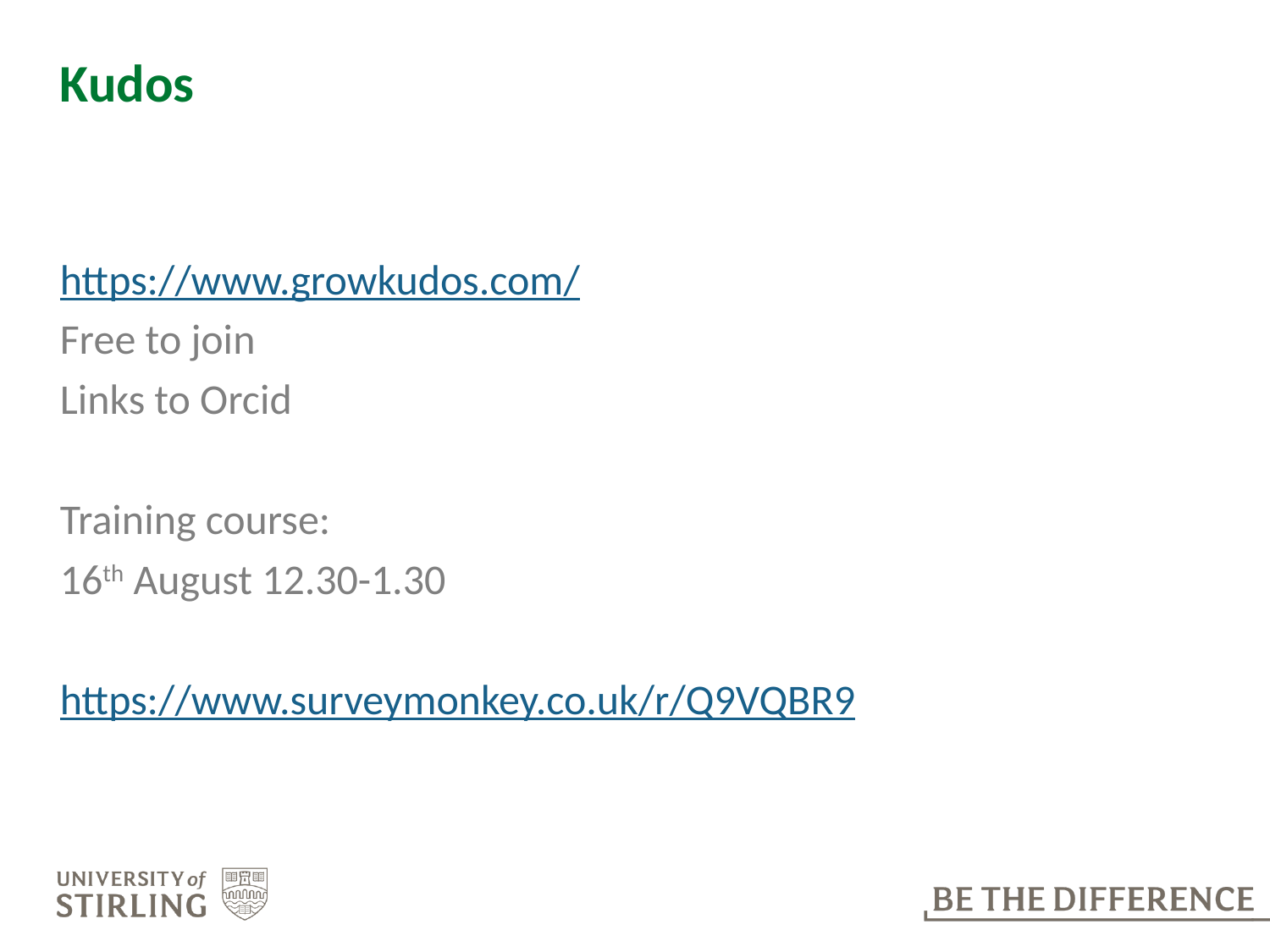

# Kudos
https://www.growkudos.com/
Free to join
Links to Orcid

Training course:
16th August 12.30-1.30

https://www.surveymonkey.co.uk/r/Q9VQBR9